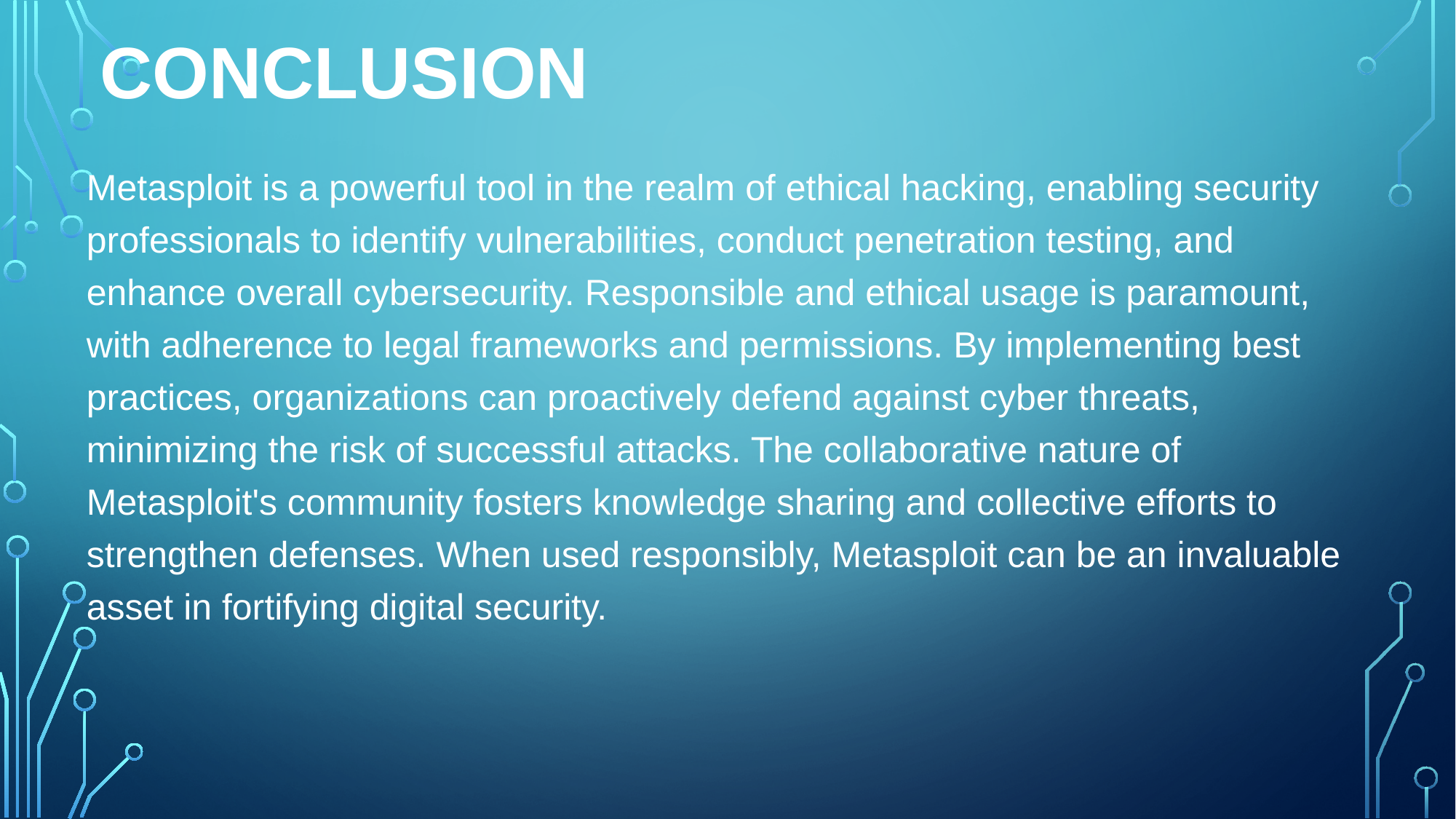

# Conclusion
Metasploit is a powerful tool in the realm of ethical hacking, enabling security professionals to identify vulnerabilities, conduct penetration testing, and enhance overall cybersecurity. Responsible and ethical usage is paramount, with adherence to legal frameworks and permissions. By implementing best practices, organizations can proactively defend against cyber threats, minimizing the risk of successful attacks. The collaborative nature of Metasploit's community fosters knowledge sharing and collective efforts to strengthen defenses. When used responsibly, Metasploit can be an invaluable asset in fortifying digital security.